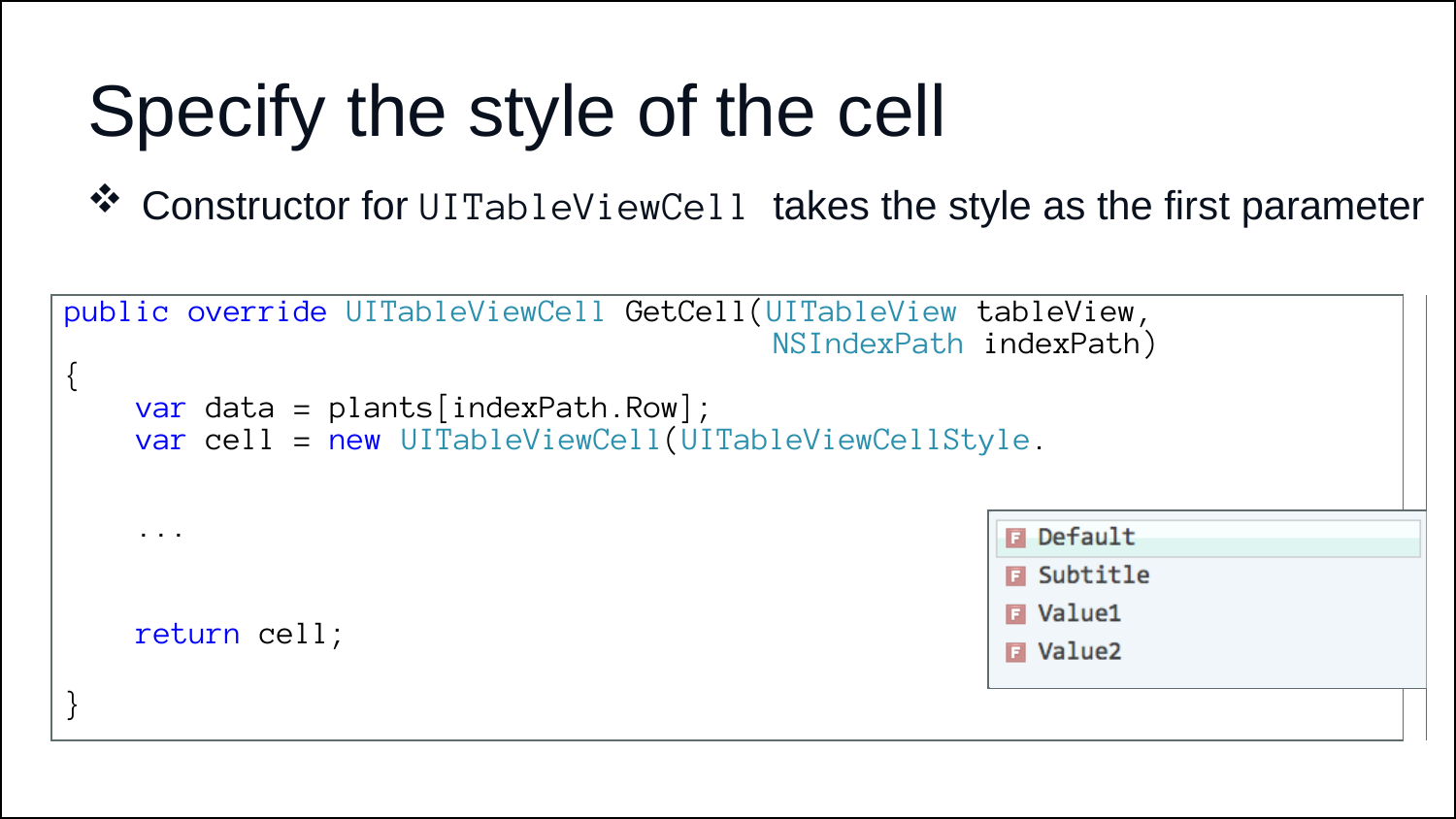

# Specify the style of the cell
Constructor for UITableViewCell takes the style as the first parameter
| public override UITableViewCell GetCell(UITableView tableView, NSIndexPath indexPath) { var data = plants[indexPath.Row]; var cell = new UITableViewCell(UITableViewCellStyle. |  |  |
| --- | --- | --- |
| ... return cell; |  |  |
| } |  |  |